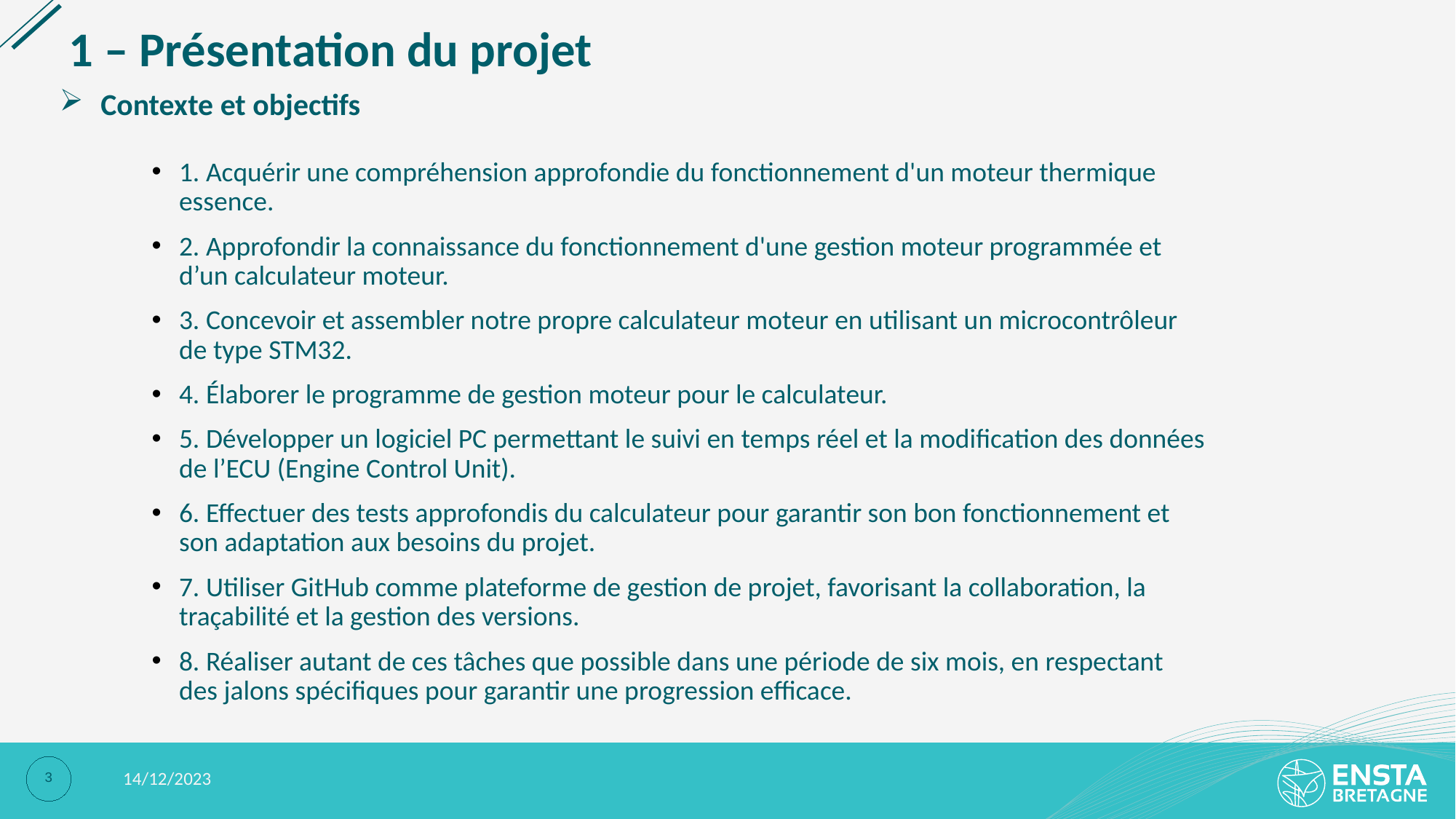

# 1 – Présentation du projet
Contexte et objectifs
1. Acquérir une compréhension approfondie du fonctionnement d'un moteur thermique essence.
2. Approfondir la connaissance du fonctionnement d'une gestion moteur programmée et d’un calculateur moteur.
3. Concevoir et assembler notre propre calculateur moteur en utilisant un microcontrôleur de type STM32.
4. Élaborer le programme de gestion moteur pour le calculateur.
5. Développer un logiciel PC permettant le suivi en temps réel et la modification des données de l’ECU (Engine Control Unit).
6. Effectuer des tests approfondis du calculateur pour garantir son bon fonctionnement et son adaptation aux besoins du projet.
7. Utiliser GitHub comme plateforme de gestion de projet, favorisant la collaboration, la traçabilité et la gestion des versions.
8. Réaliser autant de ces tâches que possible dans une période de six mois, en respectant des jalons spécifiques pour garantir une progression efficace.
3
14/12/2023